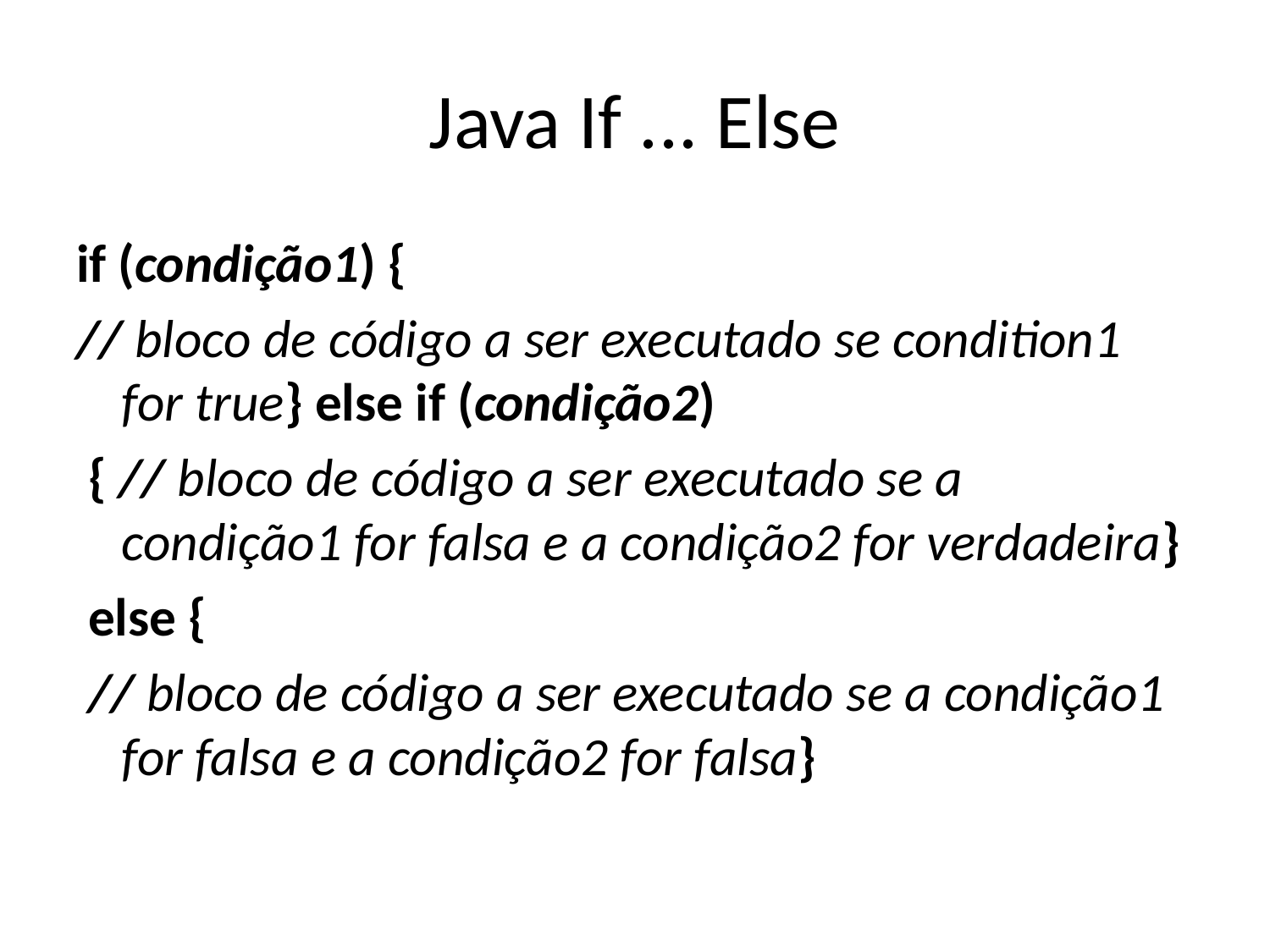

# Java If ... Else
if (condição1) {
// bloco de código a ser executado se condition1 for true} else if (condição2)
 { // bloco de código a ser executado se a condição1 for falsa e a condição2 for verdadeira}
 else {
 // bloco de código a ser executado se a condição1 for falsa e a condição2 for falsa}